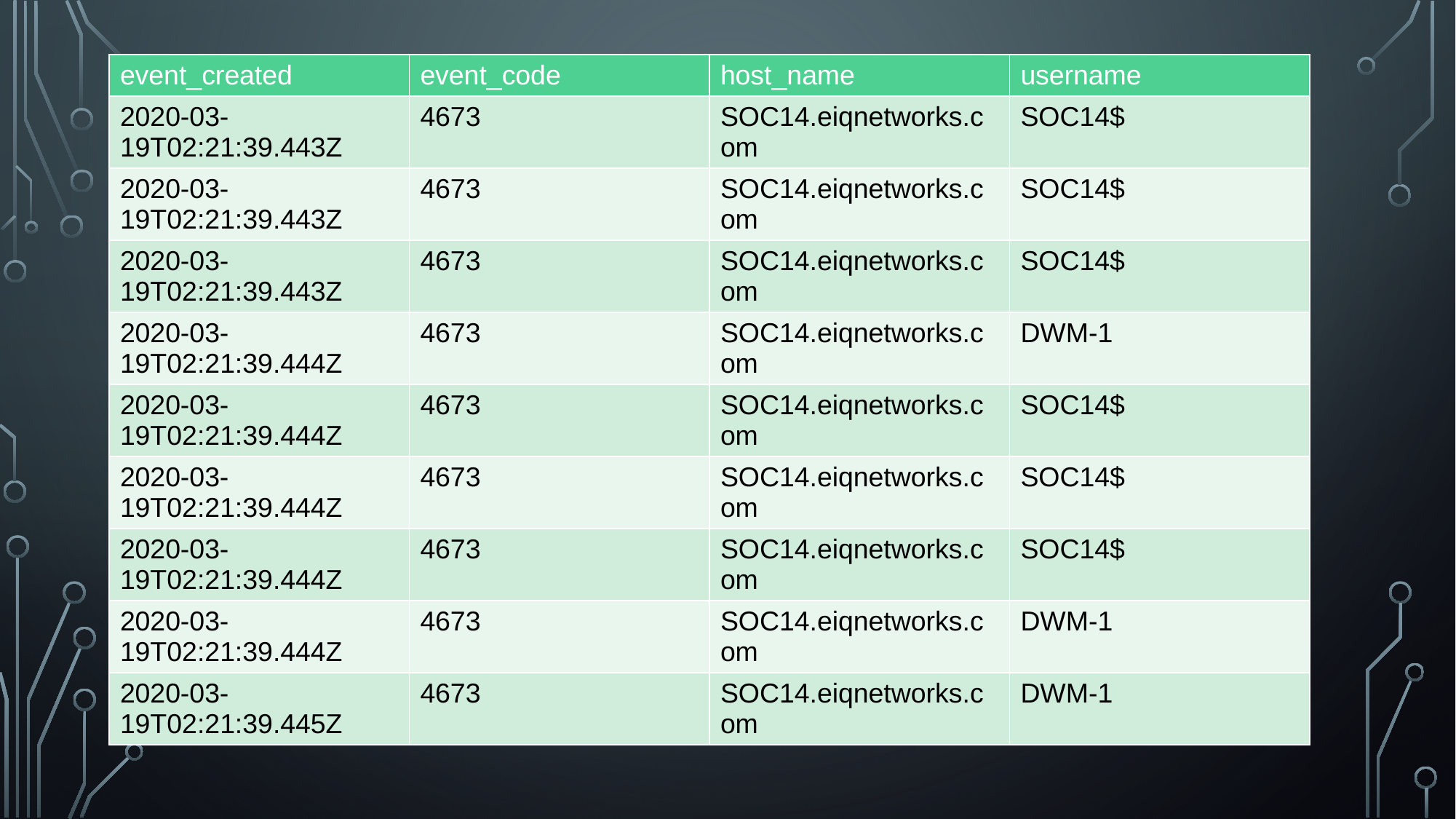

| event\_created | event\_code | host\_name | username |
| --- | --- | --- | --- |
| 2020-03-19T02:21:39.443Z | 4673 | SOC14.eiqnetworks.com | SOC14$ |
| 2020-03-19T02:21:39.443Z | 4673 | SOC14.eiqnetworks.com | SOC14$ |
| 2020-03-19T02:21:39.443Z | 4673 | SOC14.eiqnetworks.com | SOC14$ |
| 2020-03-19T02:21:39.444Z | 4673 | SOC14.eiqnetworks.com | DWM-1 |
| 2020-03-19T02:21:39.444Z | 4673 | SOC14.eiqnetworks.com | SOC14$ |
| 2020-03-19T02:21:39.444Z | 4673 | SOC14.eiqnetworks.com | SOC14$ |
| 2020-03-19T02:21:39.444Z | 4673 | SOC14.eiqnetworks.com | SOC14$ |
| 2020-03-19T02:21:39.444Z | 4673 | SOC14.eiqnetworks.com | DWM-1 |
| 2020-03-19T02:21:39.445Z | 4673 | SOC14.eiqnetworks.com | DWM-1 |